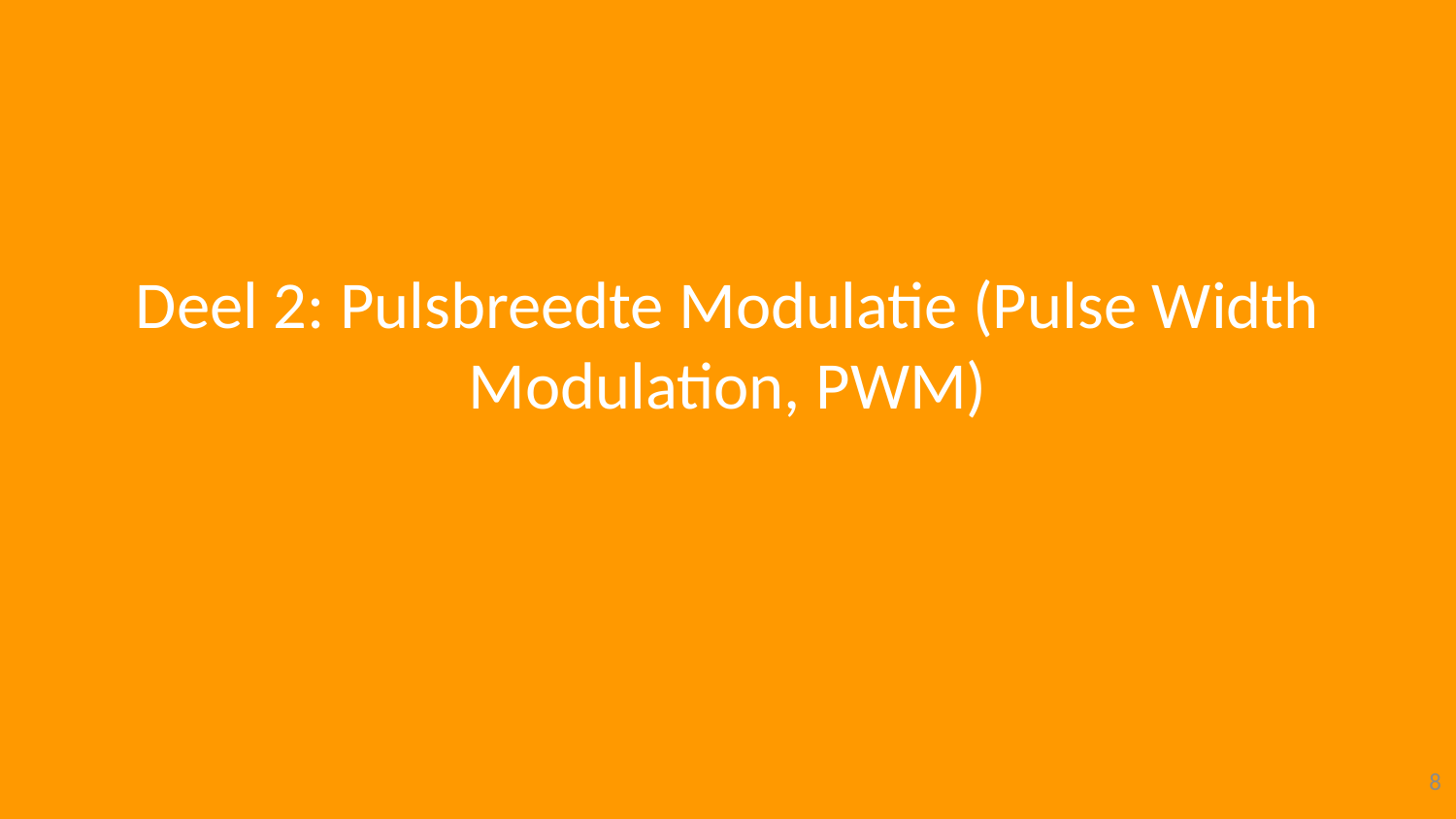

# Deel 2: Pulsbreedte Modulatie (Pulse Width Modulation, PWM)
8